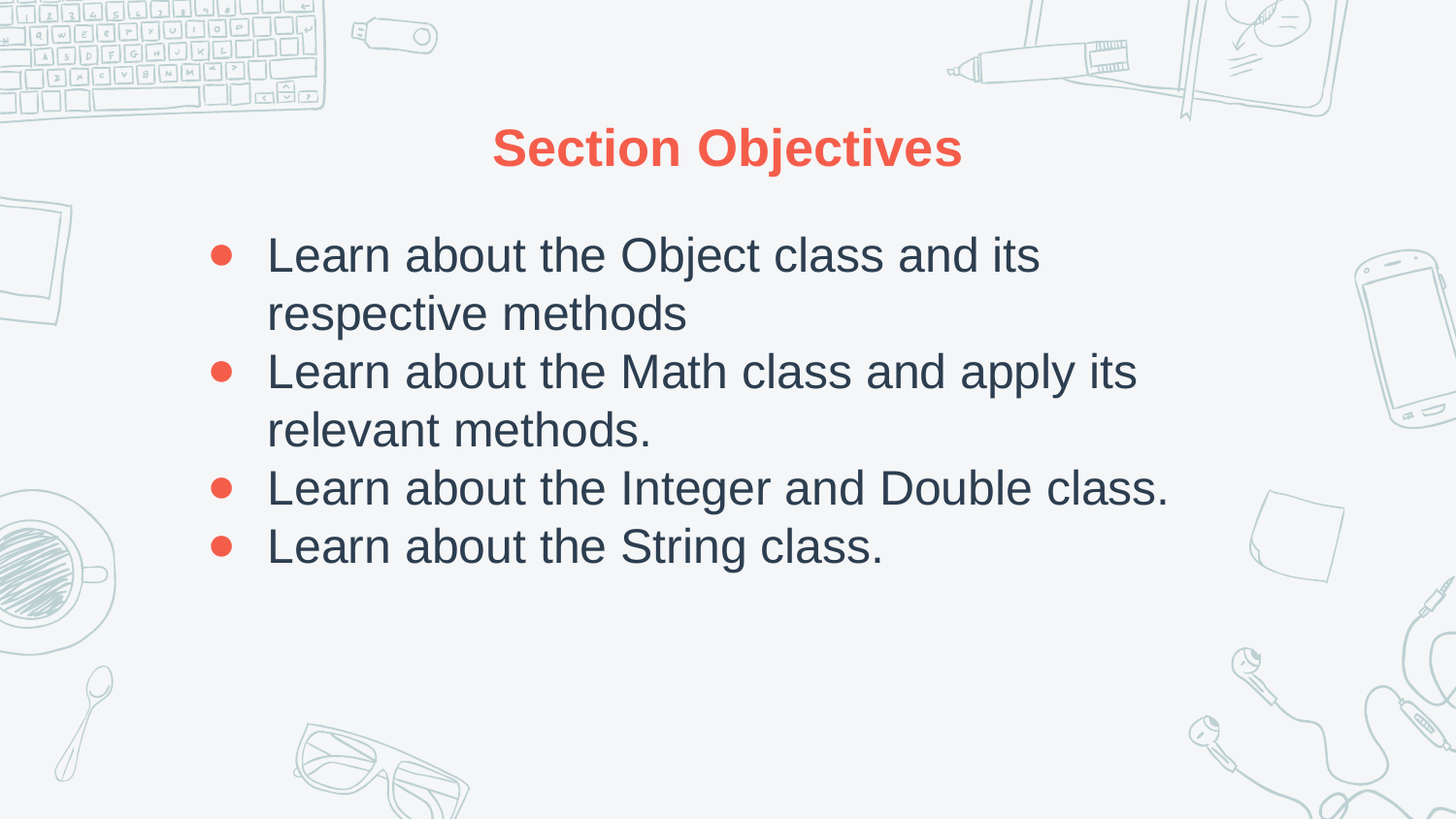

# Section Objectives
Learn about the Object class and its respective methods
Learn about the Math class and apply its relevant methods.
Learn about the Integer and Double class.
Learn about the String class.